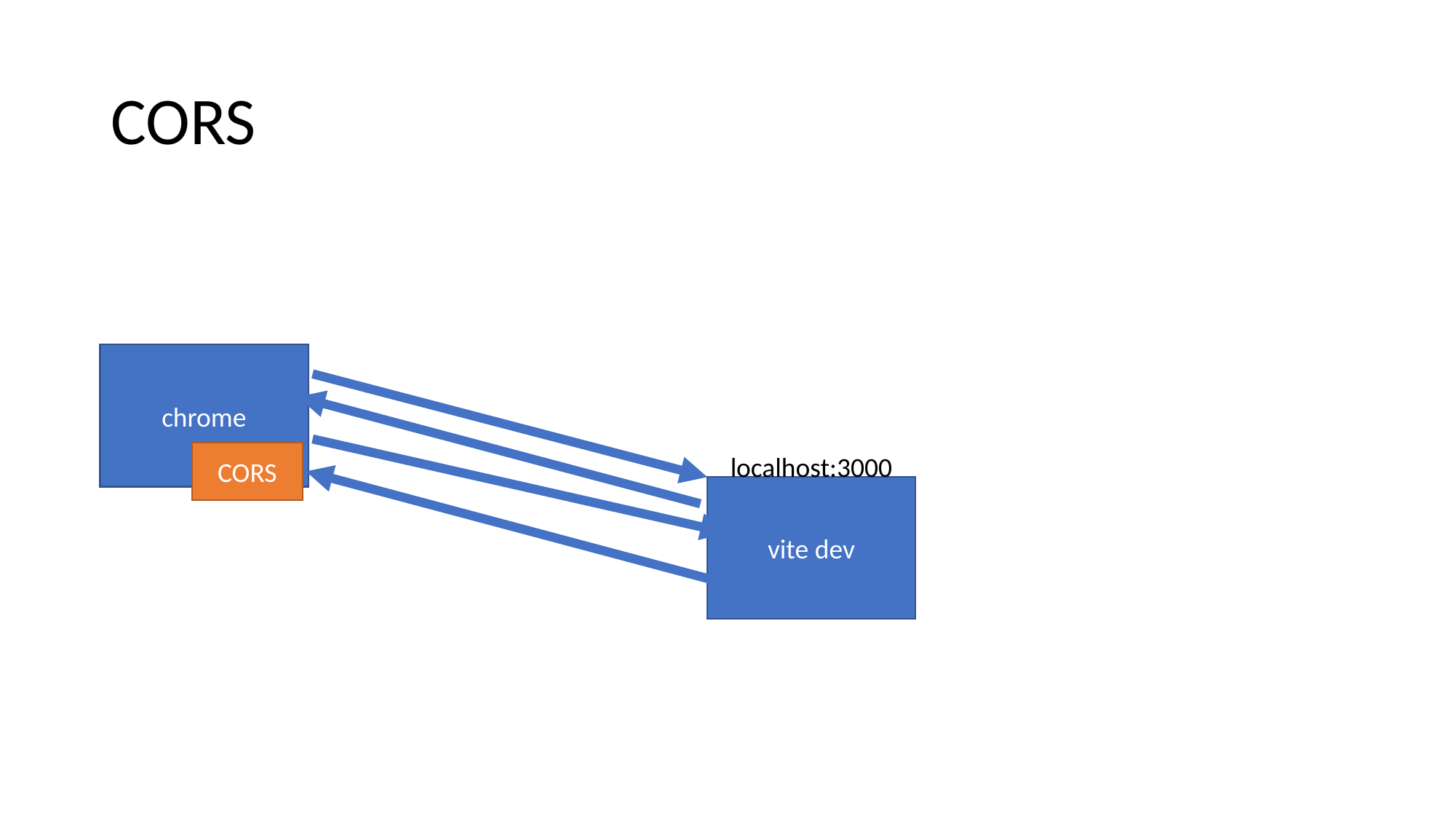

# CORS
chrome
CORS
localhost:3000
vite dev